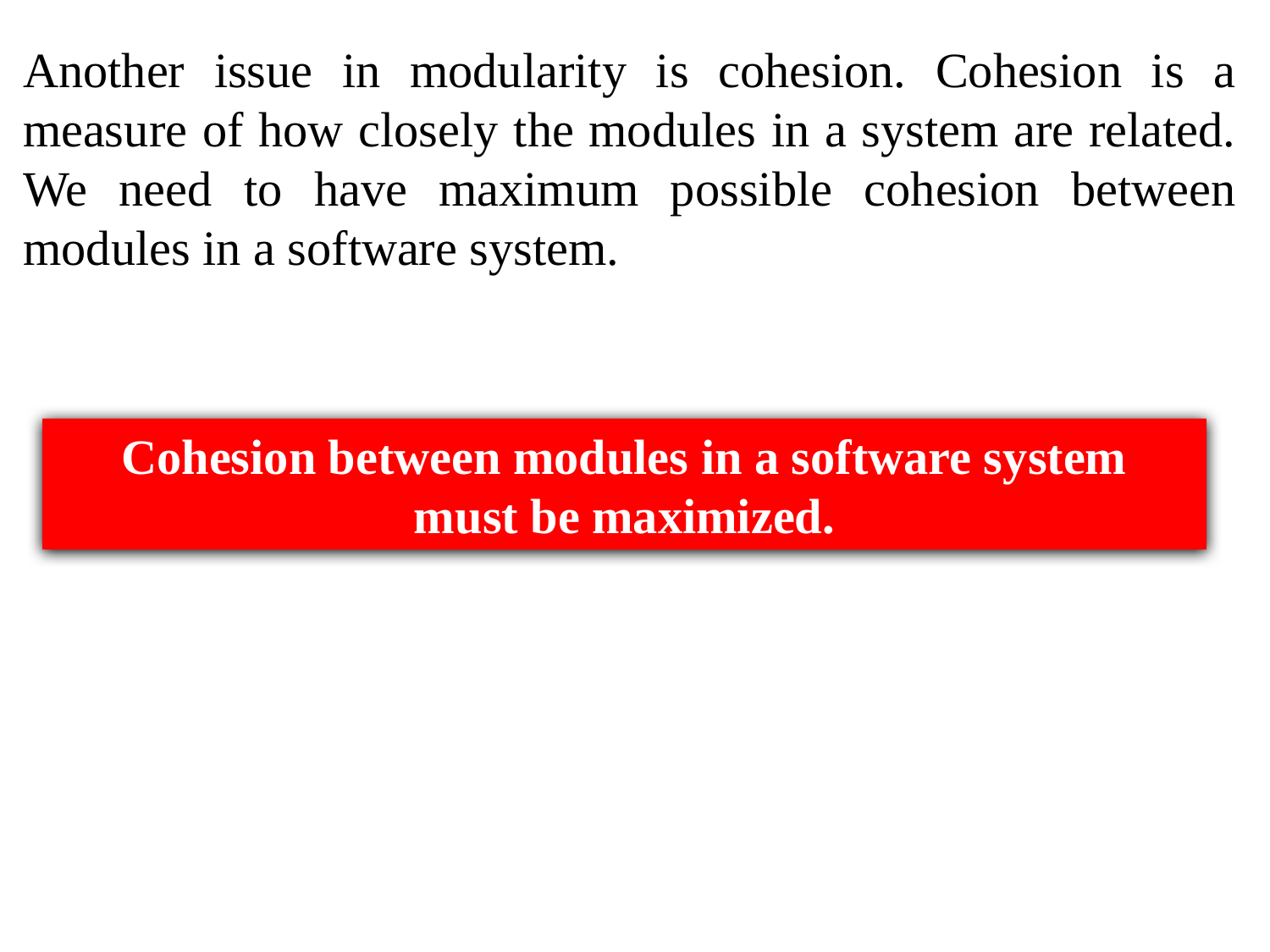

Another issue in modularity is cohesion. Cohesion is a measure of how closely the modules in a system are related. We need to have maximum possible cohesion between modules in a software system.
Cohesion between modules in a software system
must be maximized.